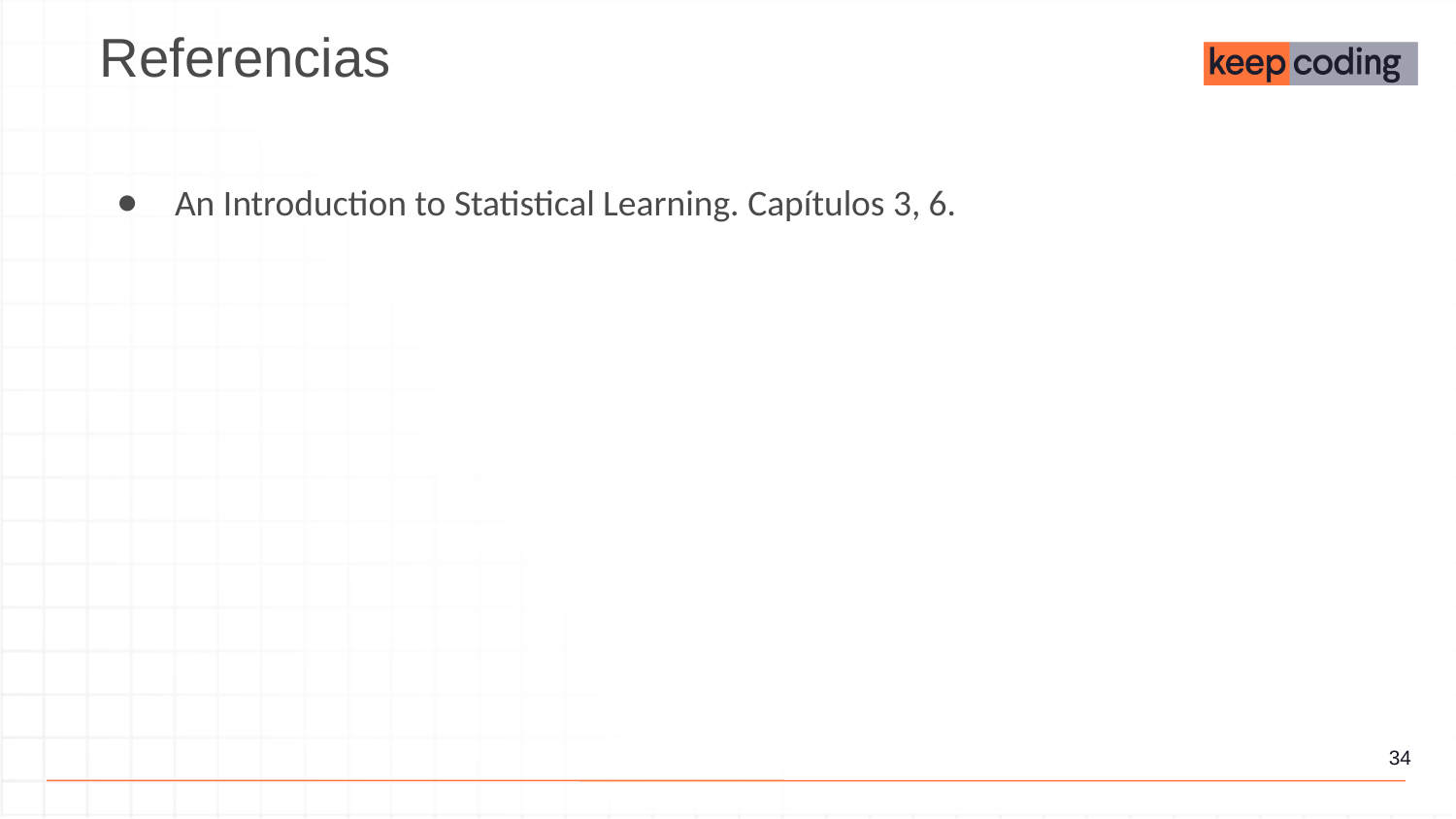

Referencias
An Introduction to Statistical Learning. Capítulos 3, 6.
34